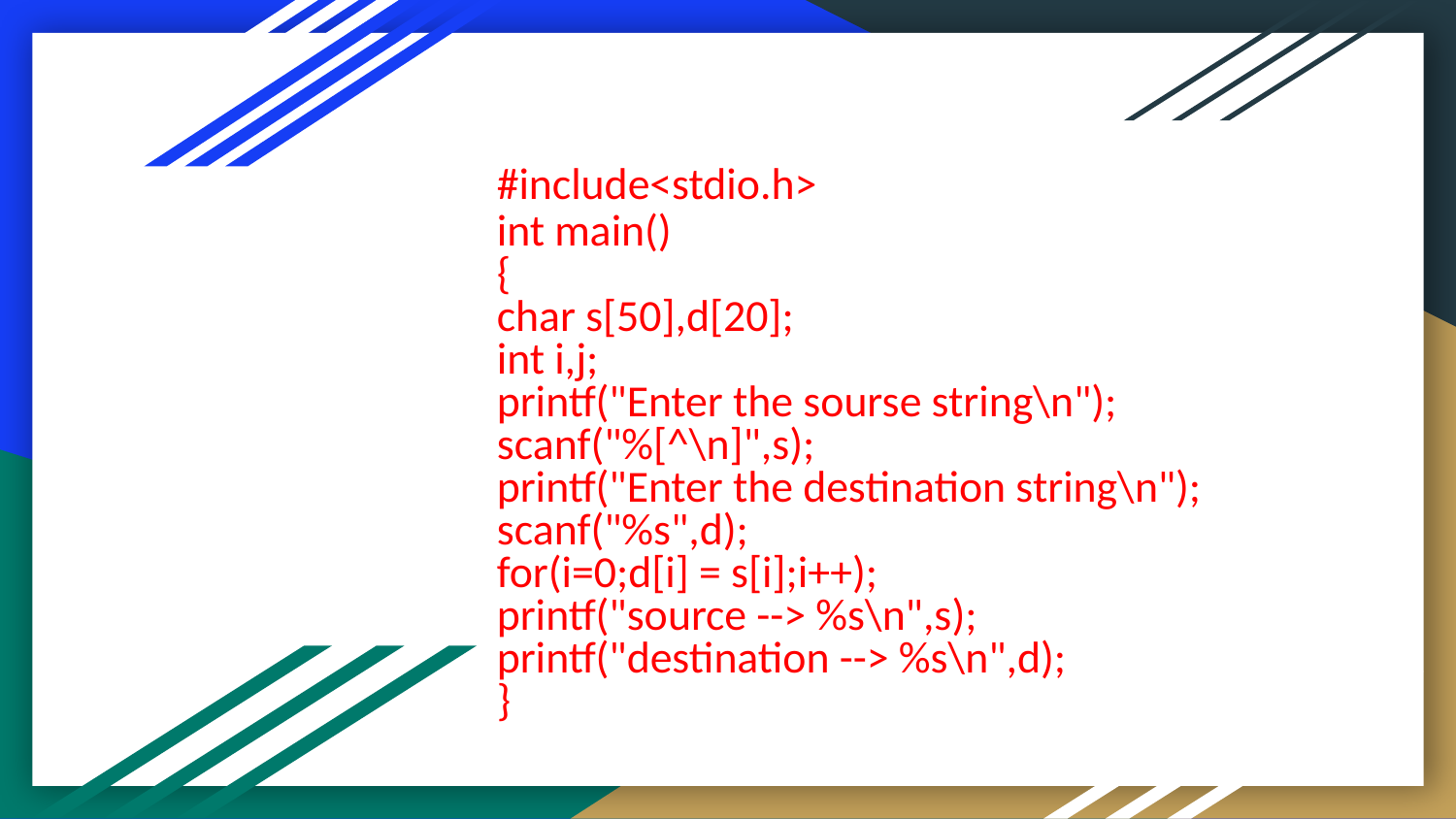

# #include<stdio.h>

int main()
{
char s[50],d[20];
int i,j;
printf("Enter the sourse string\n");
scanf("%[^\n]",s);
printf("Enter the destination string\n");
scanf("%s",d);
for(i=0;d[i] = s[i];i++);
printf("source --> %s\n",s);
printf("destination --> %s\n",d);
}